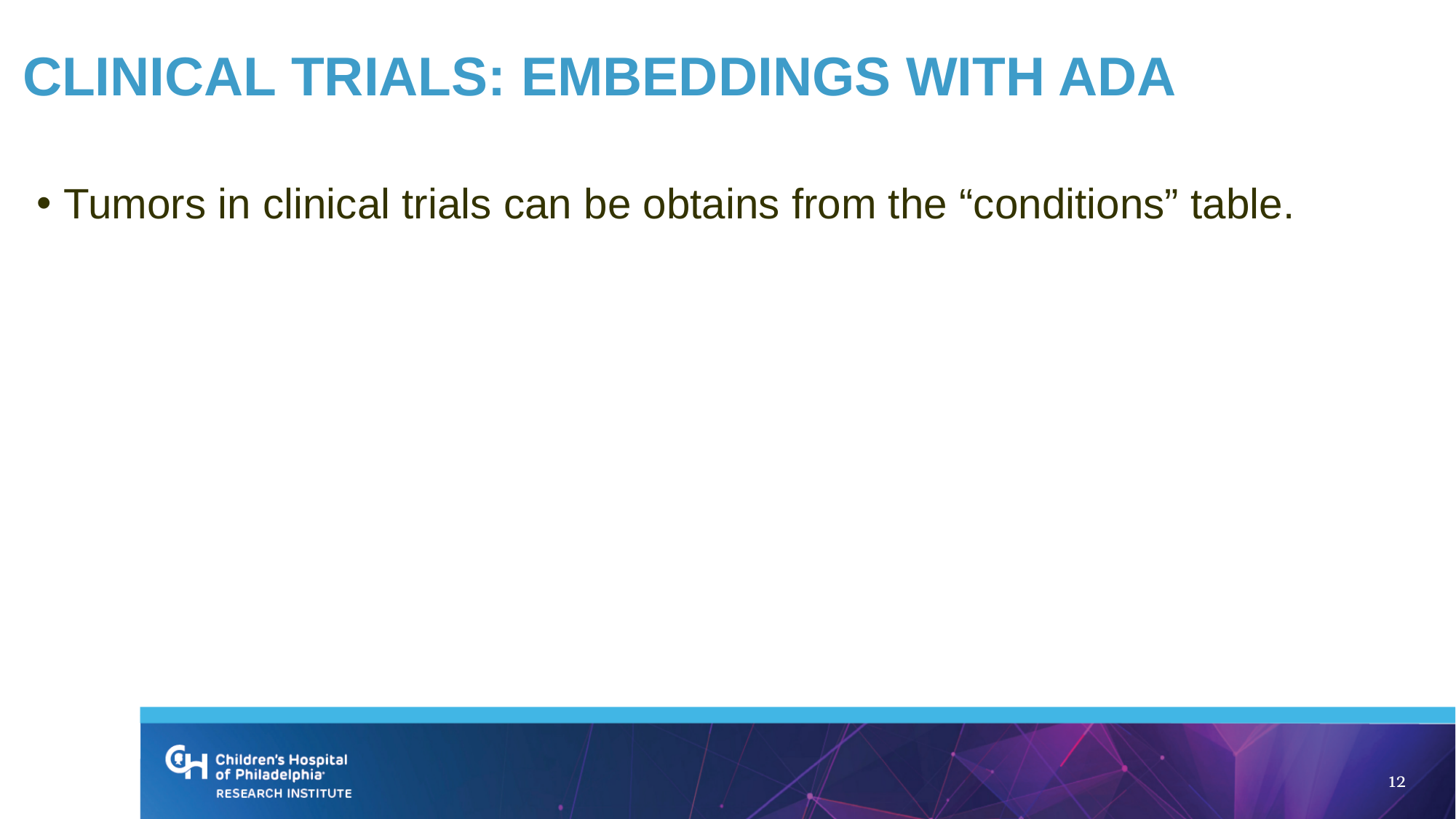

# Clinical Trials: Embeddings with ADA
Tumors in clinical trials can be obtains from the “conditions” table.

12